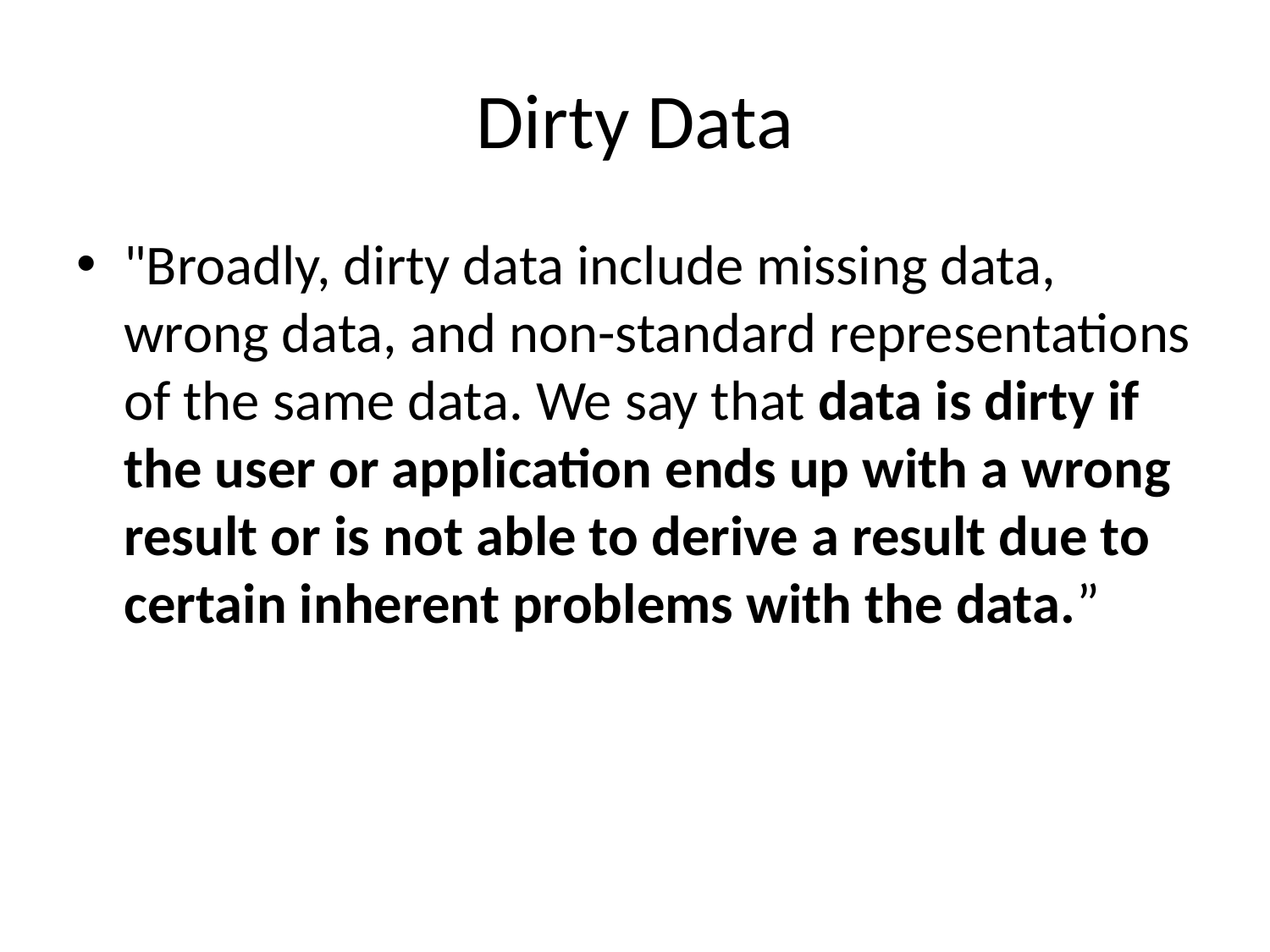

# Dirty Data
"Broadly, dirty data include missing data, wrong data, and non-standard representations of the same data. We say that data is dirty if the user or application ends up with a wrong result or is not able to derive a result due to certain inherent problems with the data.”